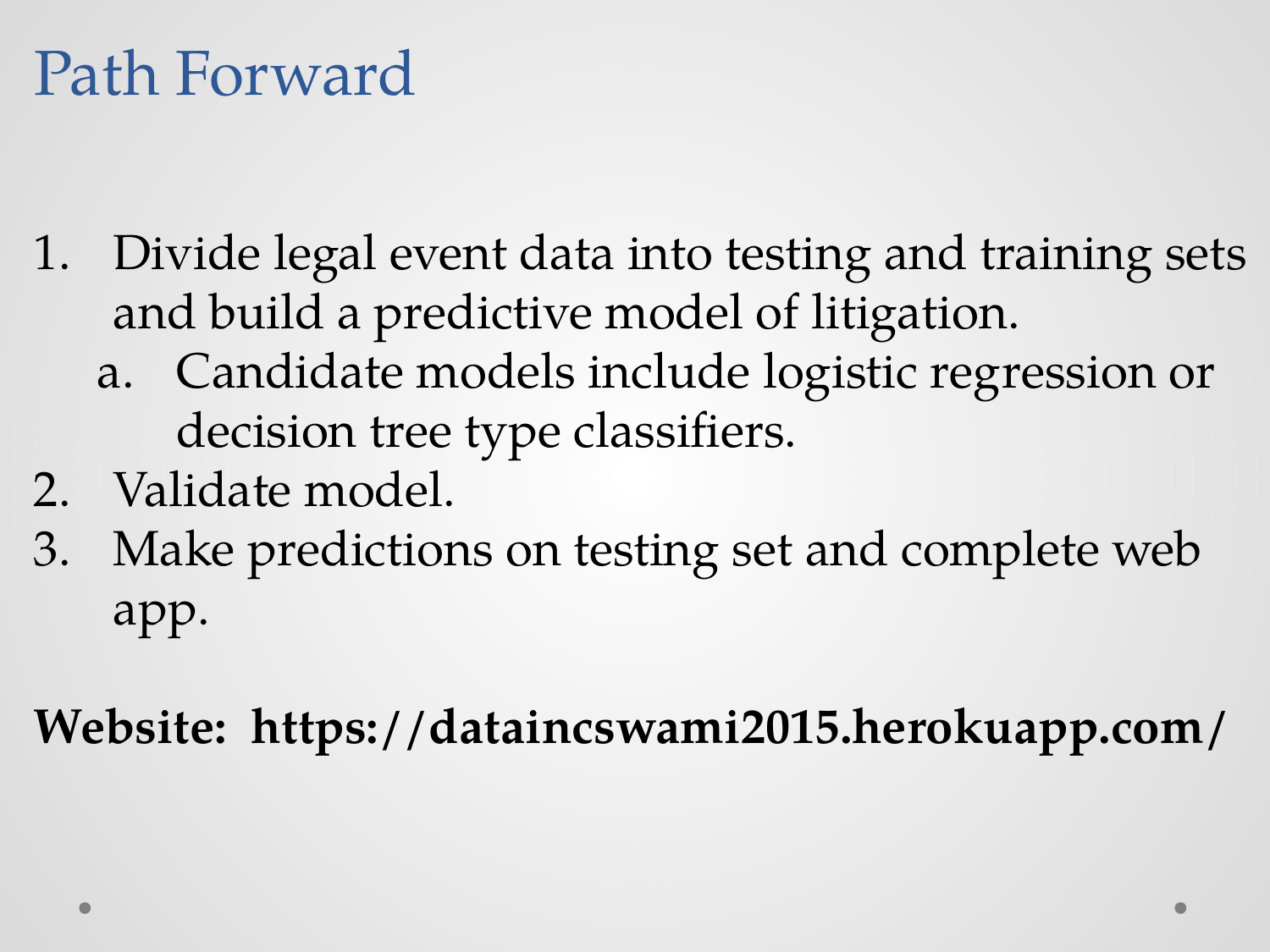

Path Forward
Divide legal event data into testing and training sets and build a predictive model of litigation.
Candidate models include logistic regression or decision tree type classifiers.
Validate model.
Make predictions on testing set and complete web app.

Website:  https://dataincswami2015.herokuapp.com/